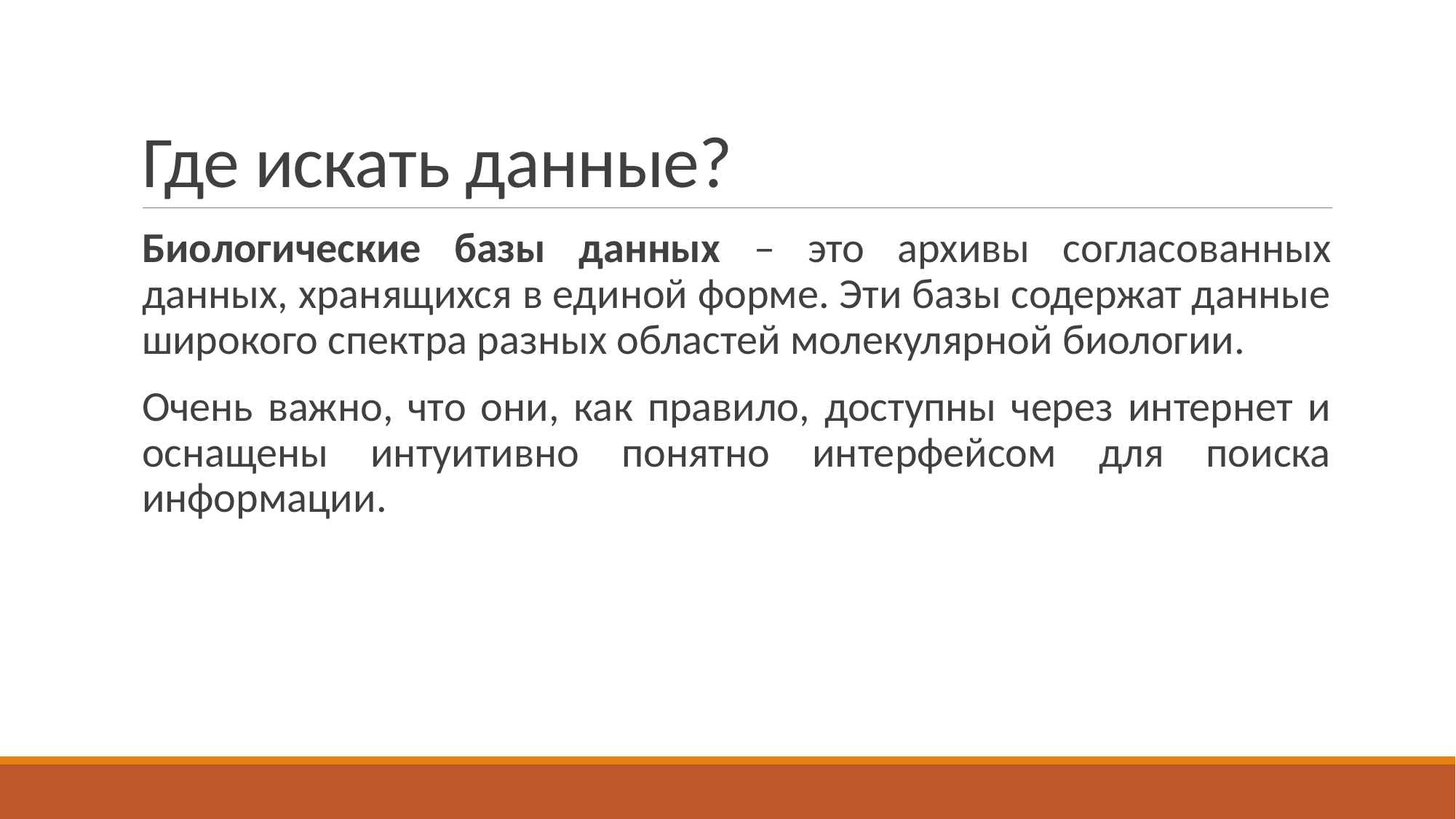

# Где искать данные?
Биологические базы данных – это архивы согласованных данных, хранящихся в единой форме. Эти базы содержат данные широкого спектра разных областей молекулярной биологии.
Очень важно, что они, как правило, доступны через интернет и оснащены интуитивно понятно интерфейсом для поиска информации.